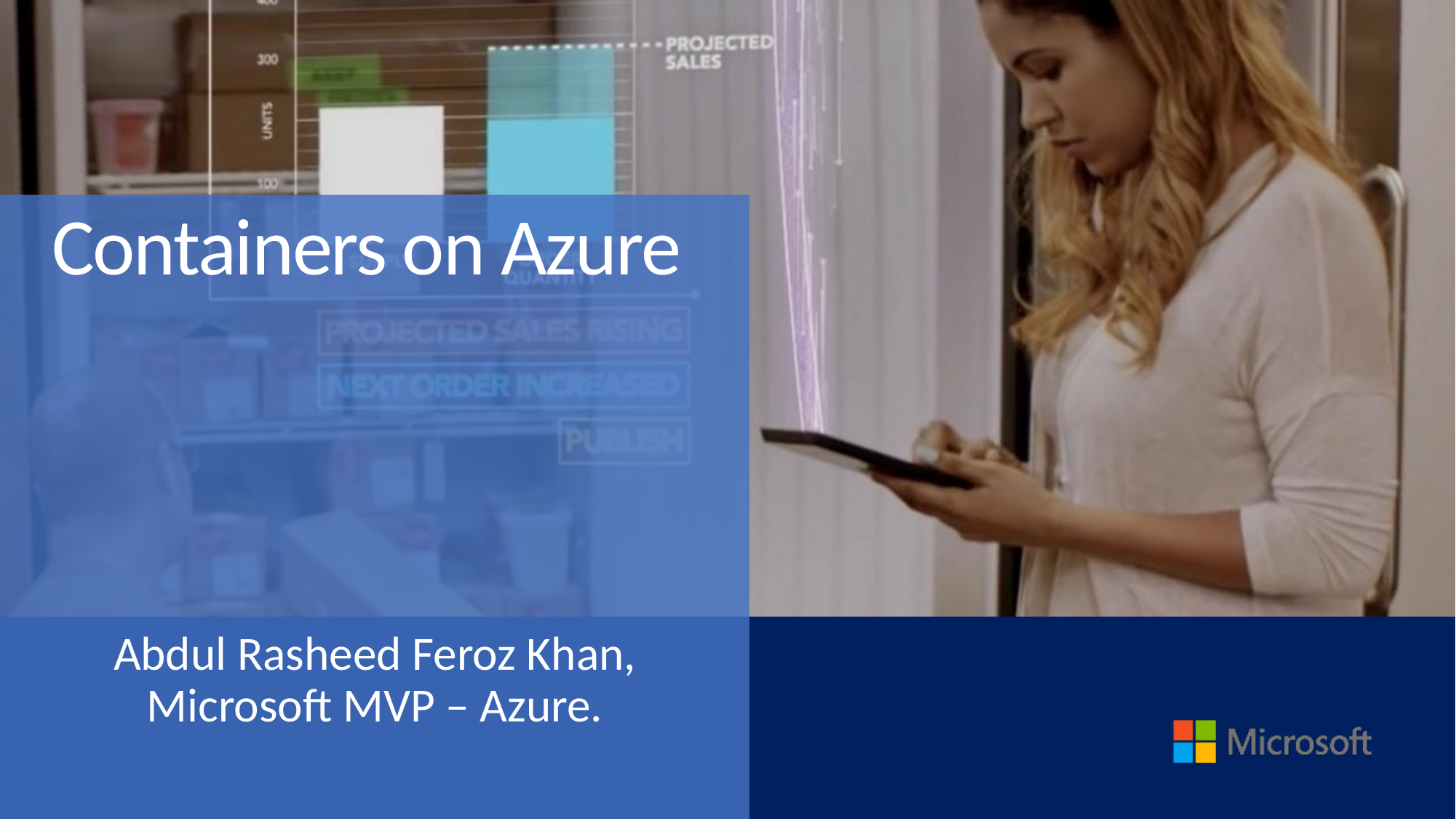

# Containers on Azure

Abdul Rasheed Feroz Khan,
Microsoft MVP – Azure.